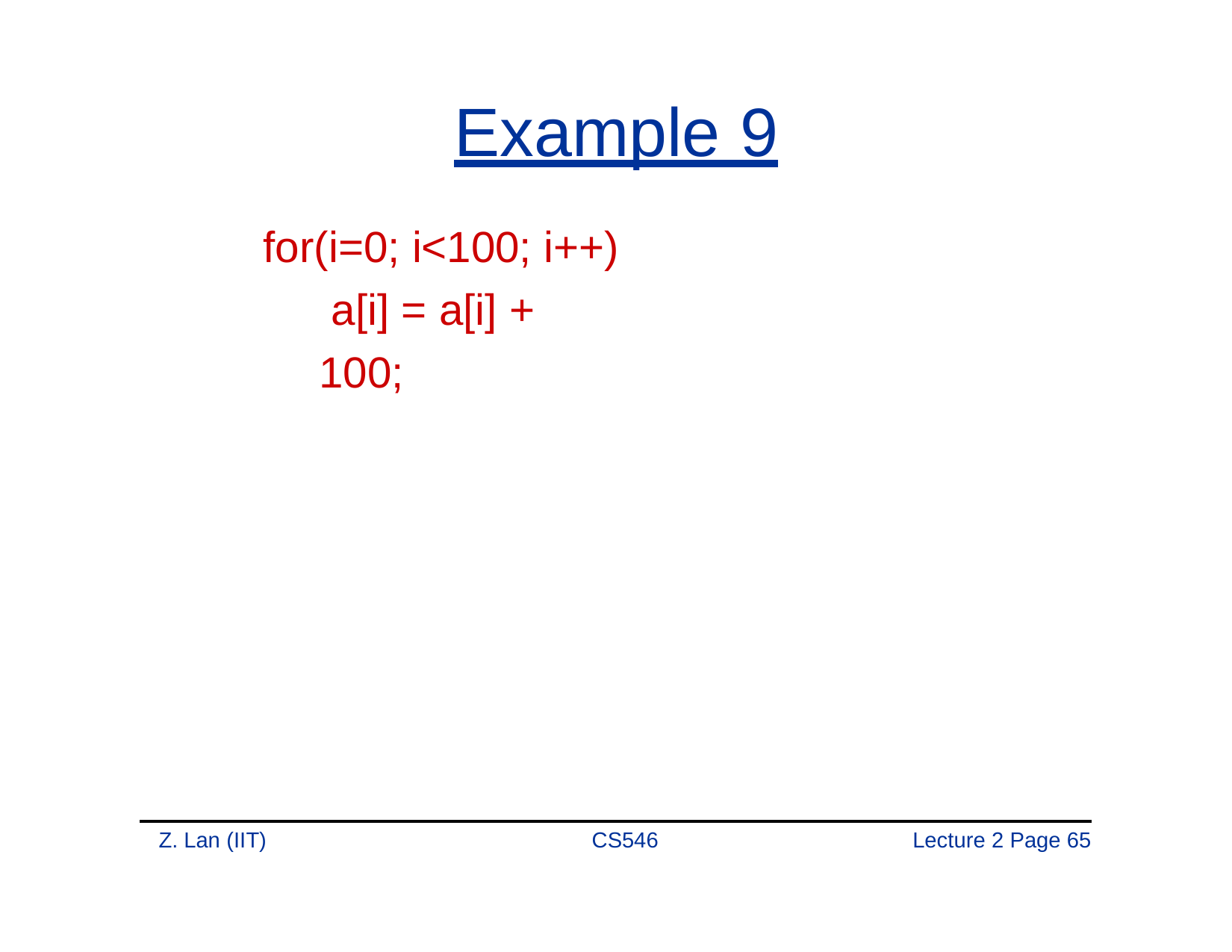

# Example 9
for(i=0; i<100; i++)  a[i] = a[i] + 100;

Z. Lan (IIT)
CS546
Lecture 2 Page 65